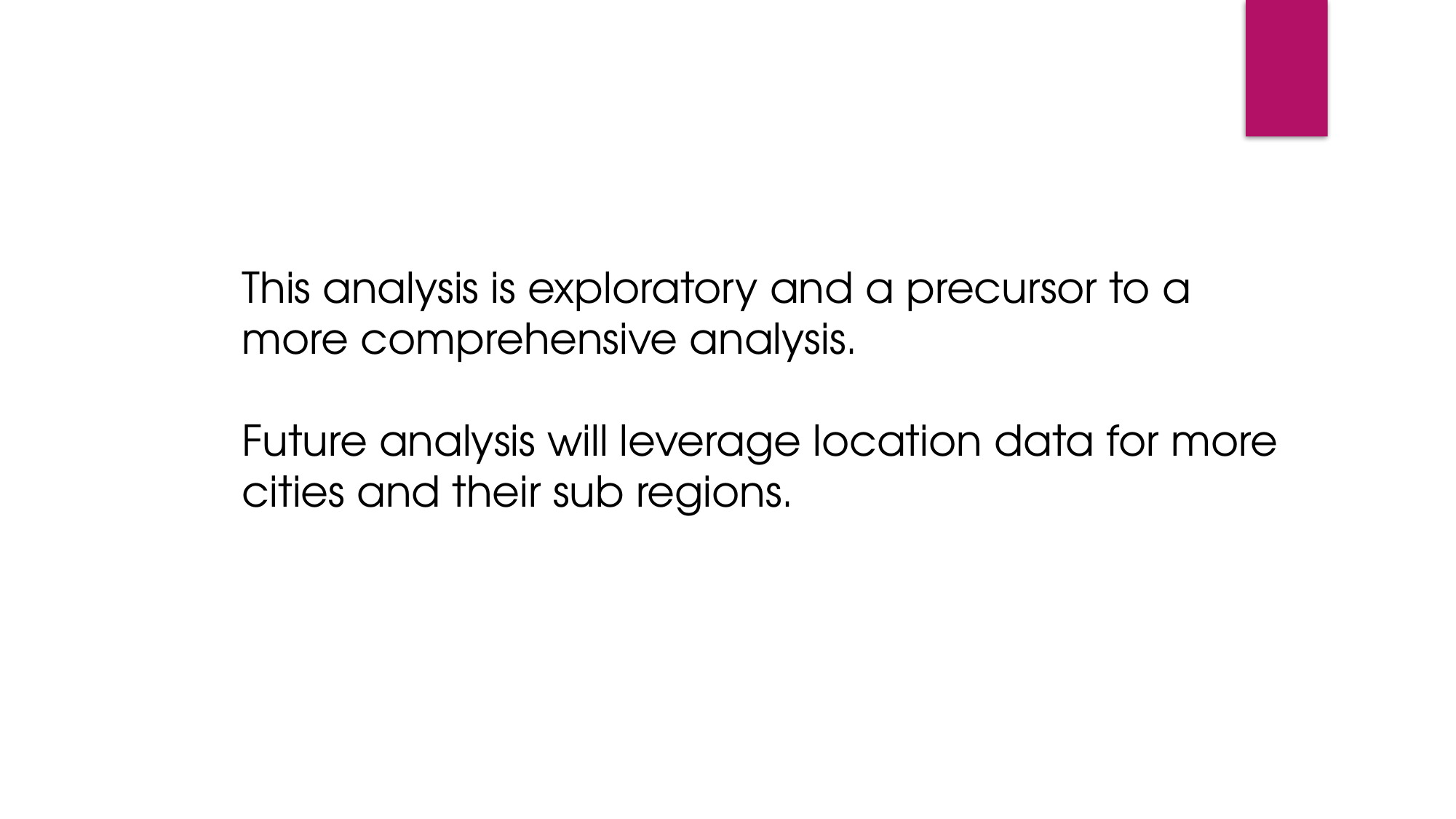

This analysis is exploratory and a precursor to a
more comprehensive analysis.

Future analysis will leverage location data for more
cities and their sub regions.